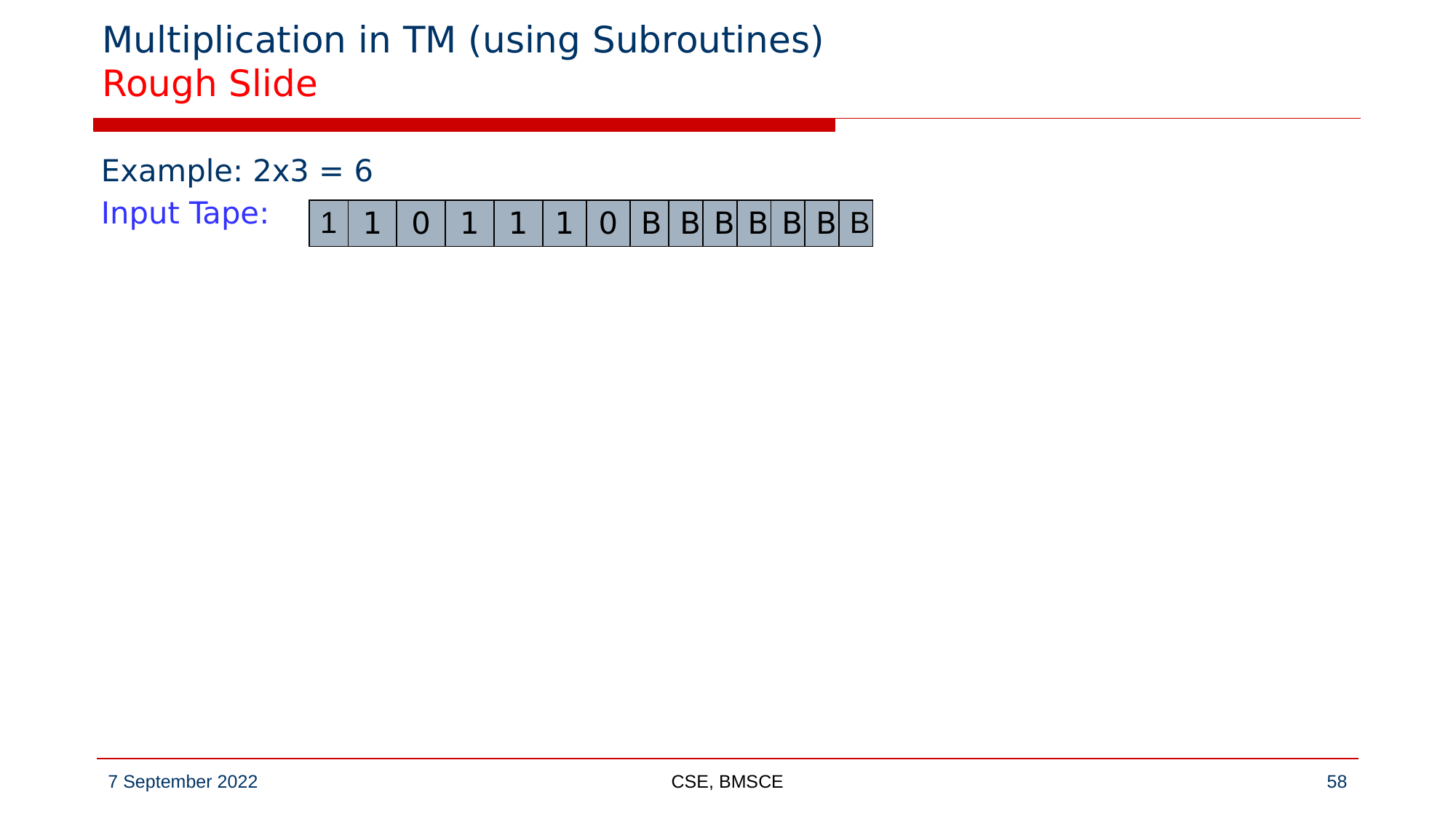

# Multiplication in TM (using Subroutines) Rough Slide
Example: 2x3 = 6
Input Tape:

| 1 | 1 | 0 | 1 | 1 | 1 | 0 | B | B | B | B | B | B | B |
| --- | --- | --- | --- | --- | --- | --- | --- | --- | --- | --- | --- | --- | --- |
CSE, BMSCE
58
7 September 2022